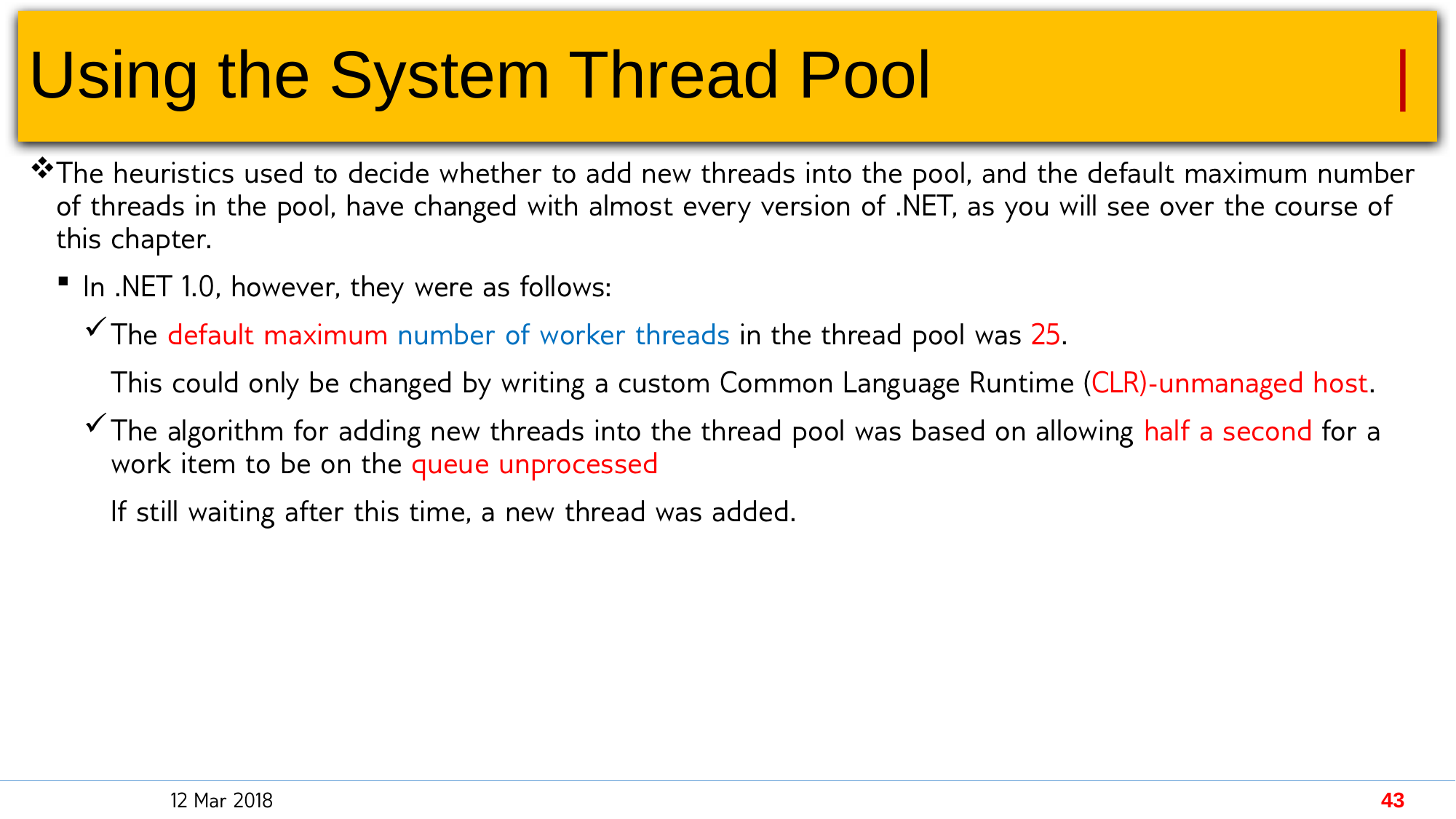

# Using the System Thread Pool				   |
The heuristics used to decide whether to add new threads into the pool, and the default maximum number of threads in the pool, have changed with almost every version of .NET, as you will see over the course of this chapter.
In .NET 1.0, however, they were as follows:
The default maximum number of worker threads in the thread pool was 25.
This could only be changed by writing a custom Common Language Runtime (CLR)-unmanaged host.
The algorithm for adding new threads into the thread pool was based on allowing half a second for a work item to be on the queue unprocessed
If still waiting after this time, a new thread was added.
12 Mar 2018
43